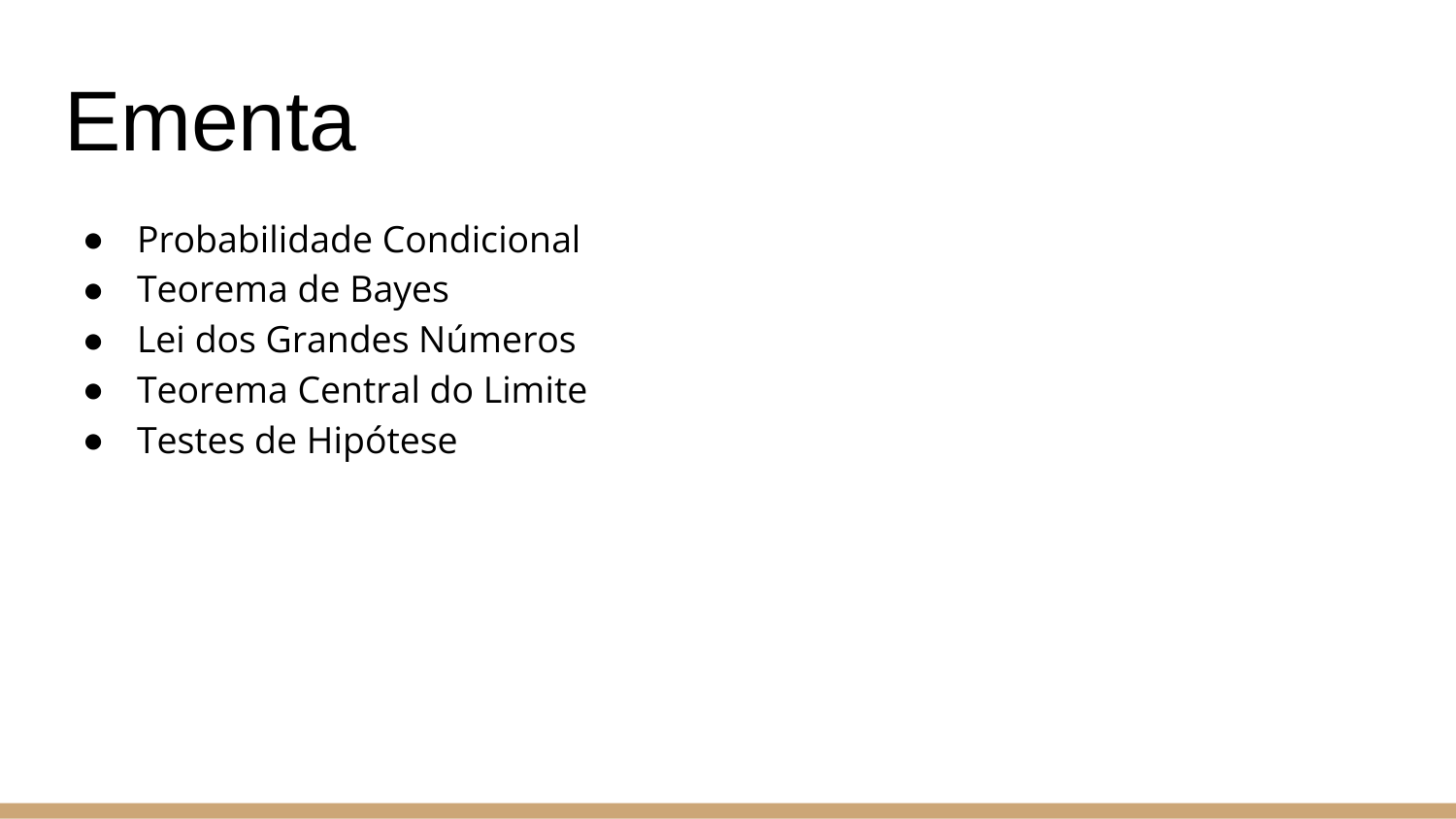

# Ementa
Probabilidade Condicional
Teorema de Bayes
Lei dos Grandes Números
Teorema Central do Limite
Testes de Hipótese